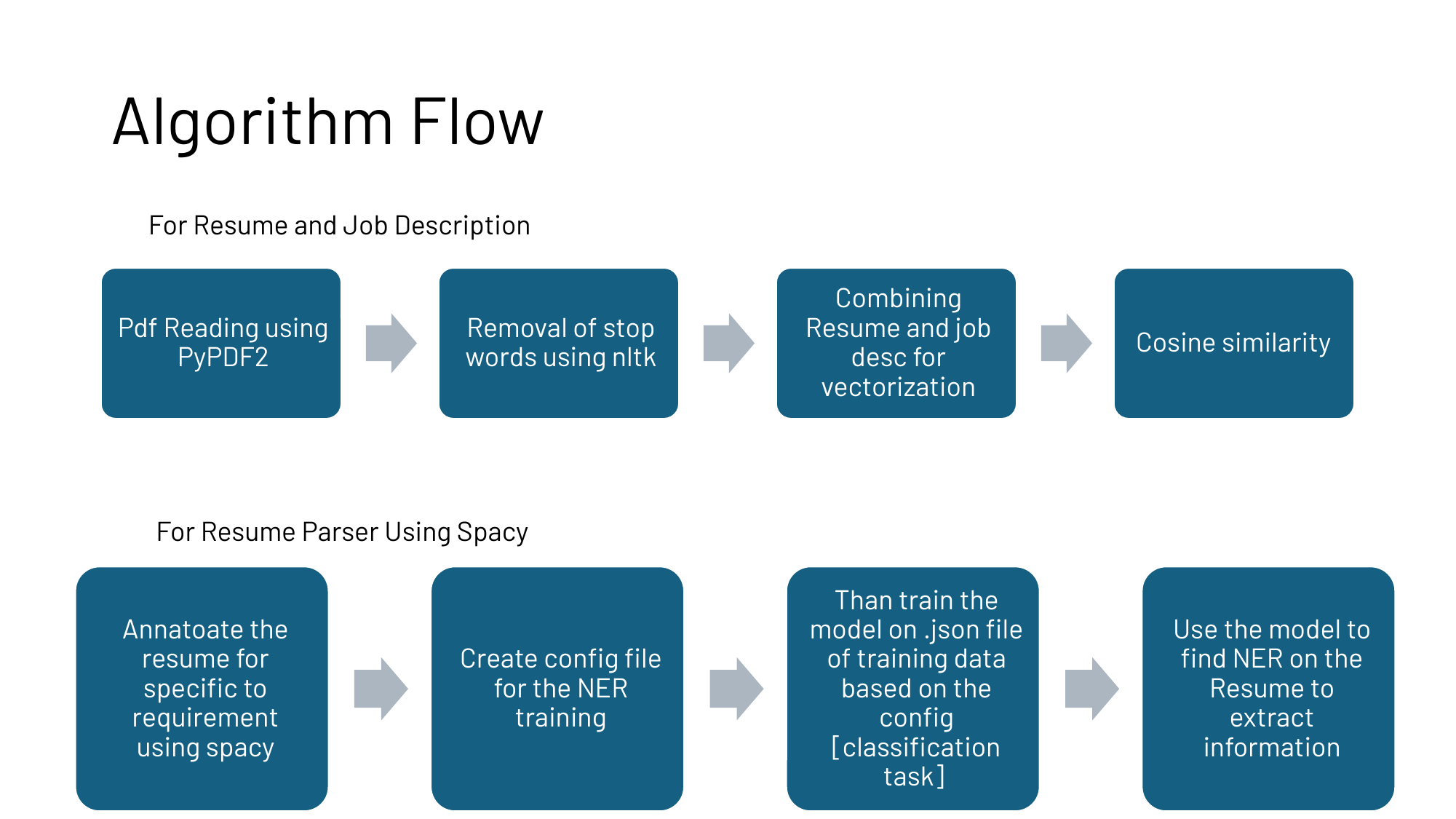

# Algorithm Flow
Pdf Reading using PyPDF2

Removal of stop words using nltk

Combining Resume and job desc for vectorization

Cosine similarity
For Resume and Job Description
Annatoate the resume for specific to requirement using spacy

Create config file for the NER training

Than train the model on .json file of training data based on the config [classification task]

Use the model to find NER on the Resume to extract information
For Resume Parser Using Spacy